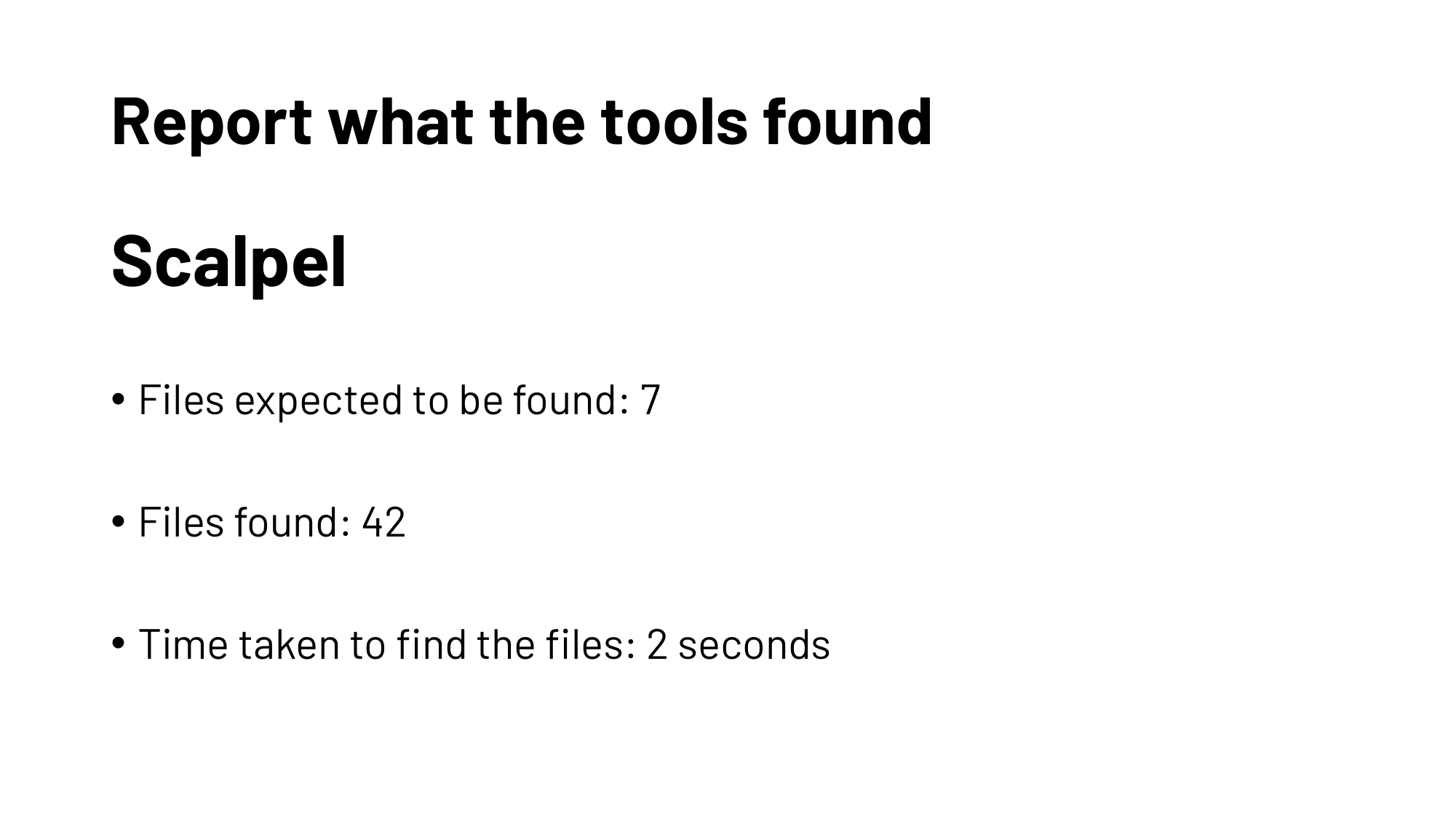

# Report what the tools found
Scalpel

Files expected to be found: 7

Files found: 42

Time taken to find the files: 2 seconds